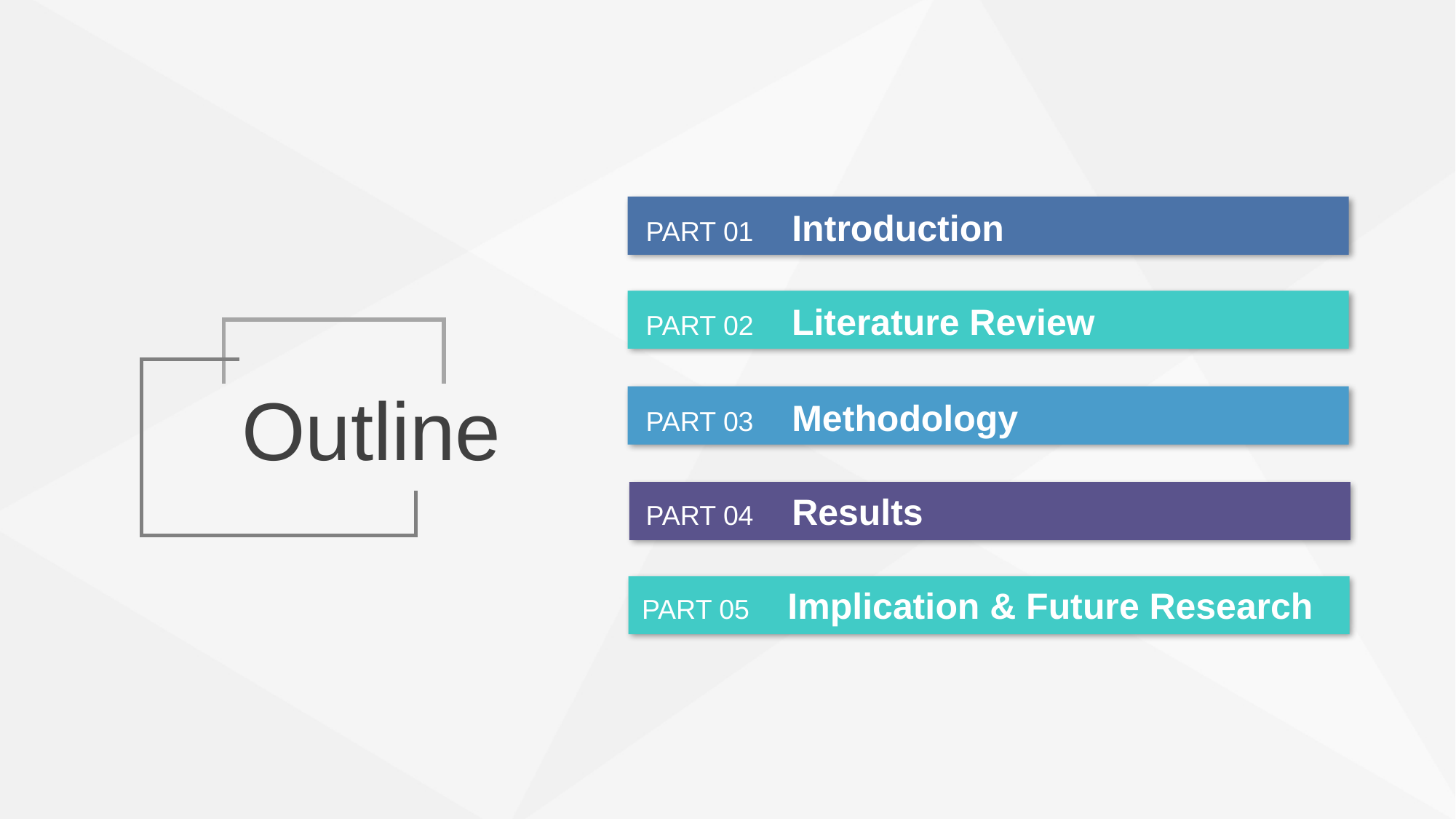

PART 01     Introduction

PART 02     Literature Review

Outline

PART 03     Methodology

PART 04     Results

PART 05     Implication & Future Research